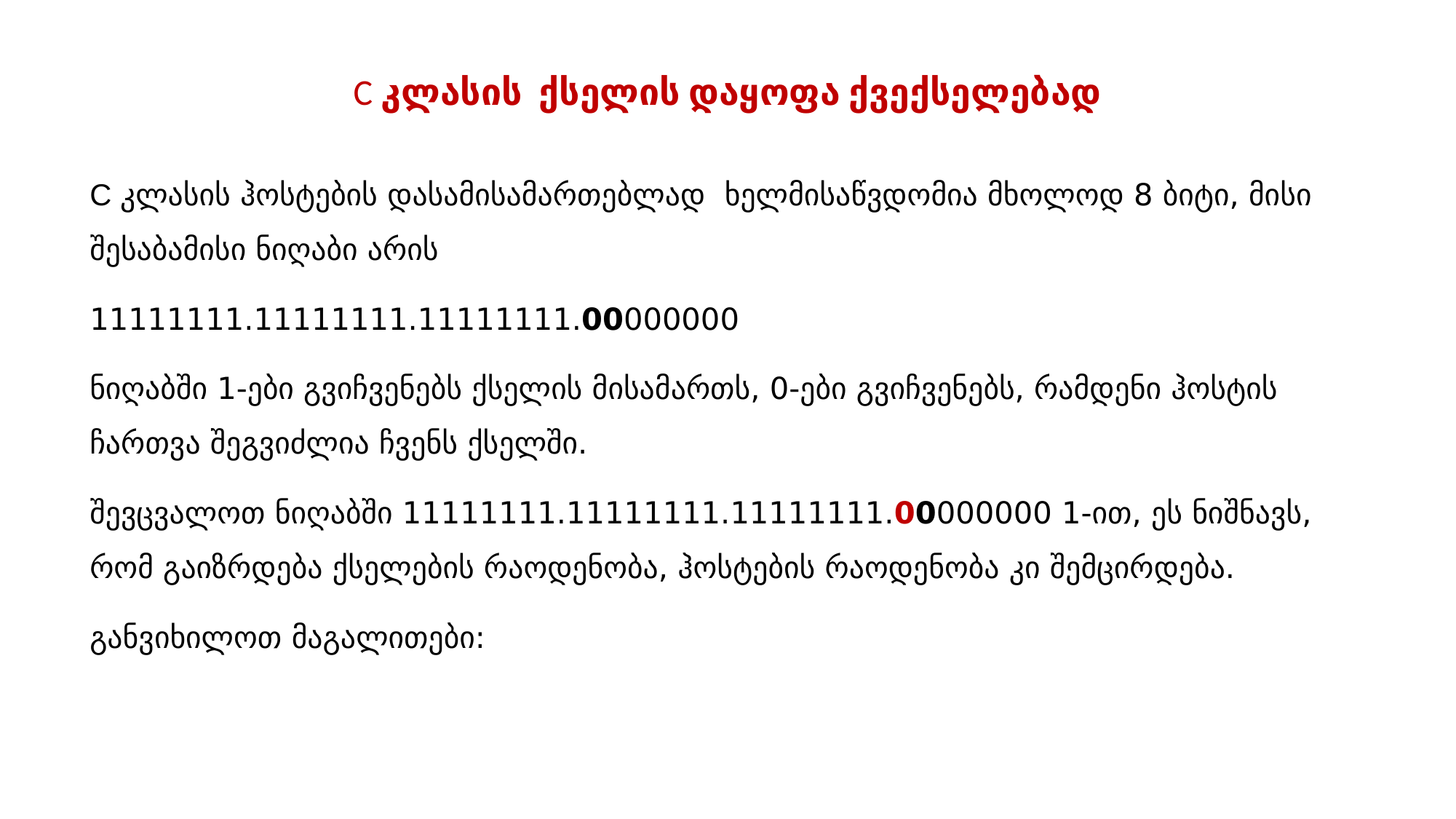

# C კლასის  ქსელის დაყოფა ქვექსელებად
C კლასის ჰოსტების დასამისამართებლად  ხელმისაწვდომია მხოლოდ 8 ბიტი, მისი შესაბამისი ნიღაბი არის
11111111.11111111.11111111.00000000
ნიღაბში 1-ები გვიჩვენებს ქსელის მისამართს, 0-ები გვიჩვენებს, რამდენი ჰოსტის ჩართვა შეგვიძლია ჩვენს ქსელში.
შევცვალოთ ნიღაბში 11111111.11111111.11111111.00000000 1-ით, ეს ნიშნავს, რომ გაიზრდება ქსელების რაოდენობა, ჰოსტების რაოდენობა კი შემცირდება.
განვიხილოთ მაგალითები: